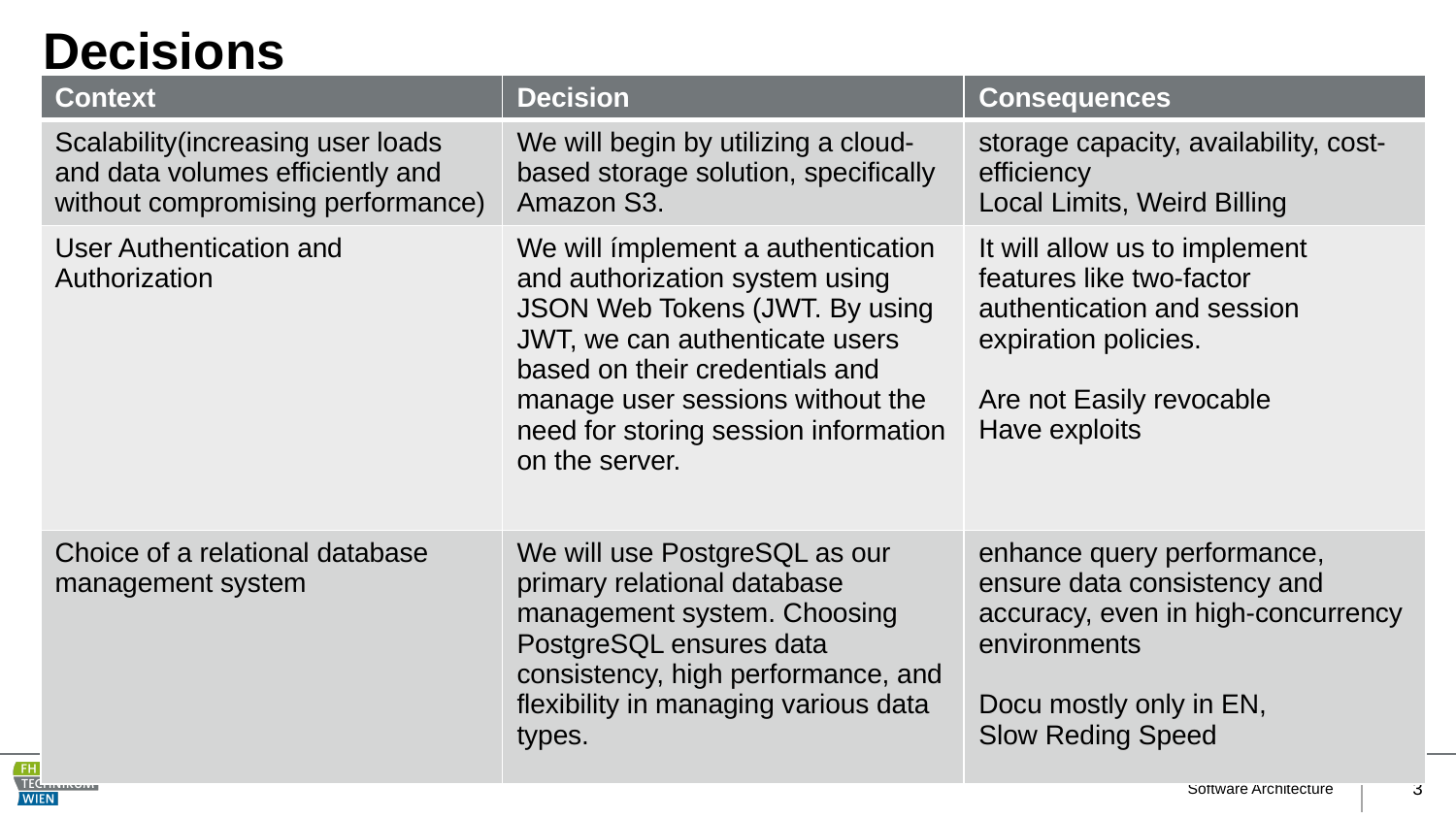

# Decisions
| Context | Decision | Consequences |
| --- | --- | --- |
| Scalability(increasing user loads and data volumes efficiently and without compromising performance) | We will begin by utilizing a cloud-based storage solution, specifically Amazon S3. | storage capacity, availability, cost-efficiency Local Limits, Weird Billing |
| User Authentication and Authorization | We will ímplement a authentication and authorization system using JSON Web Tokens (JWT. By using JWT, we can authenticate users based on their credentials and manage user sessions without the need for storing session information on the server. | It will allow us to implement features like two-factor authentication and session expiration policies. Are not Easily revocable Have exploits |
| Choice of a relational database management system | We will use PostgreSQL as our primary relational database management system. Choosing PostgreSQL ensures data consistency, high performance, and flexibility in managing various data types. | enhance query performance, ensure data consistency and accuracy, even in high-concurrency environments Docu mostly only in EN, Slow Reding Speed |
Software Architecture
3